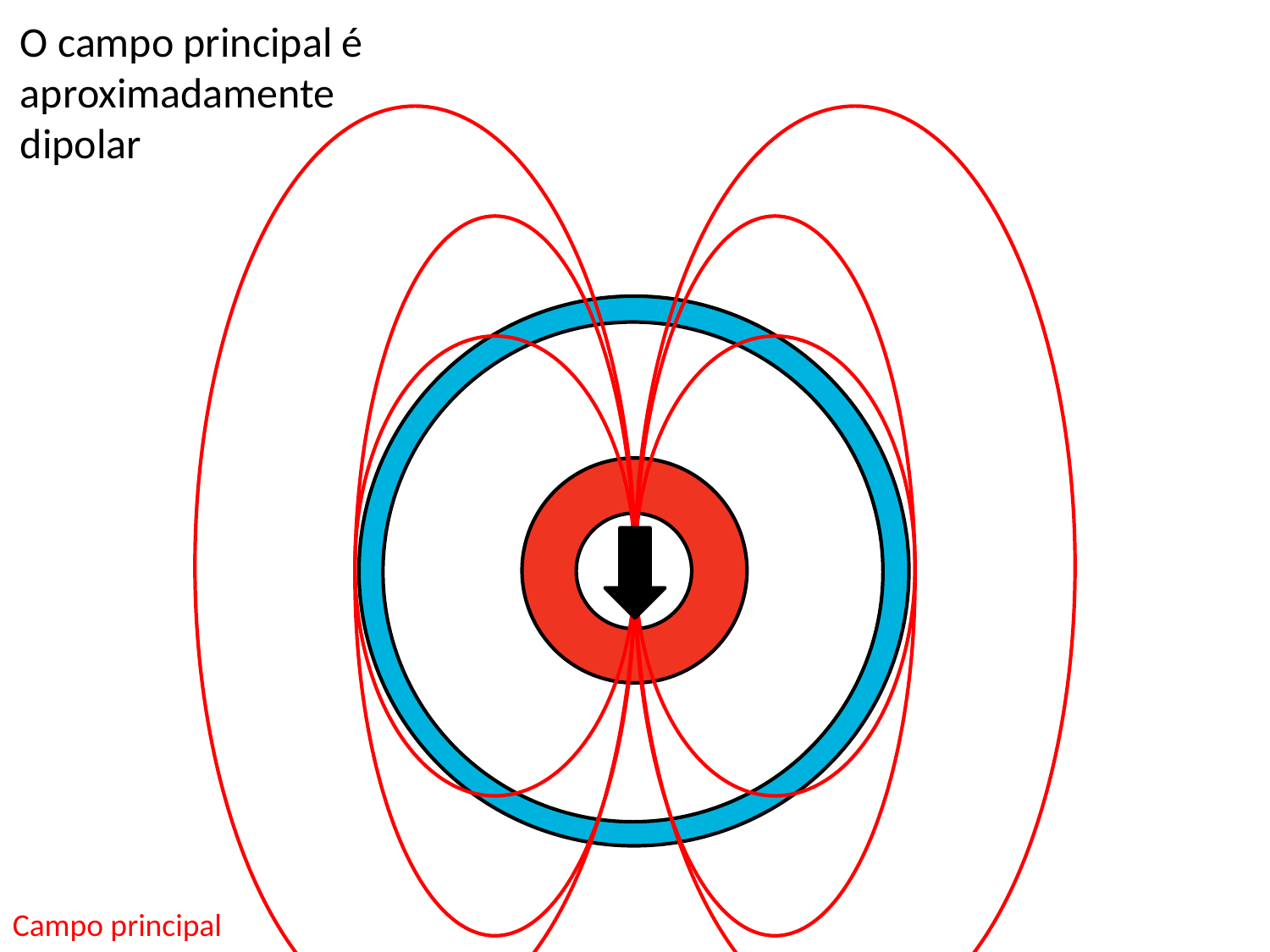

O campo principal é aproximadamente dipolar

Campo principal